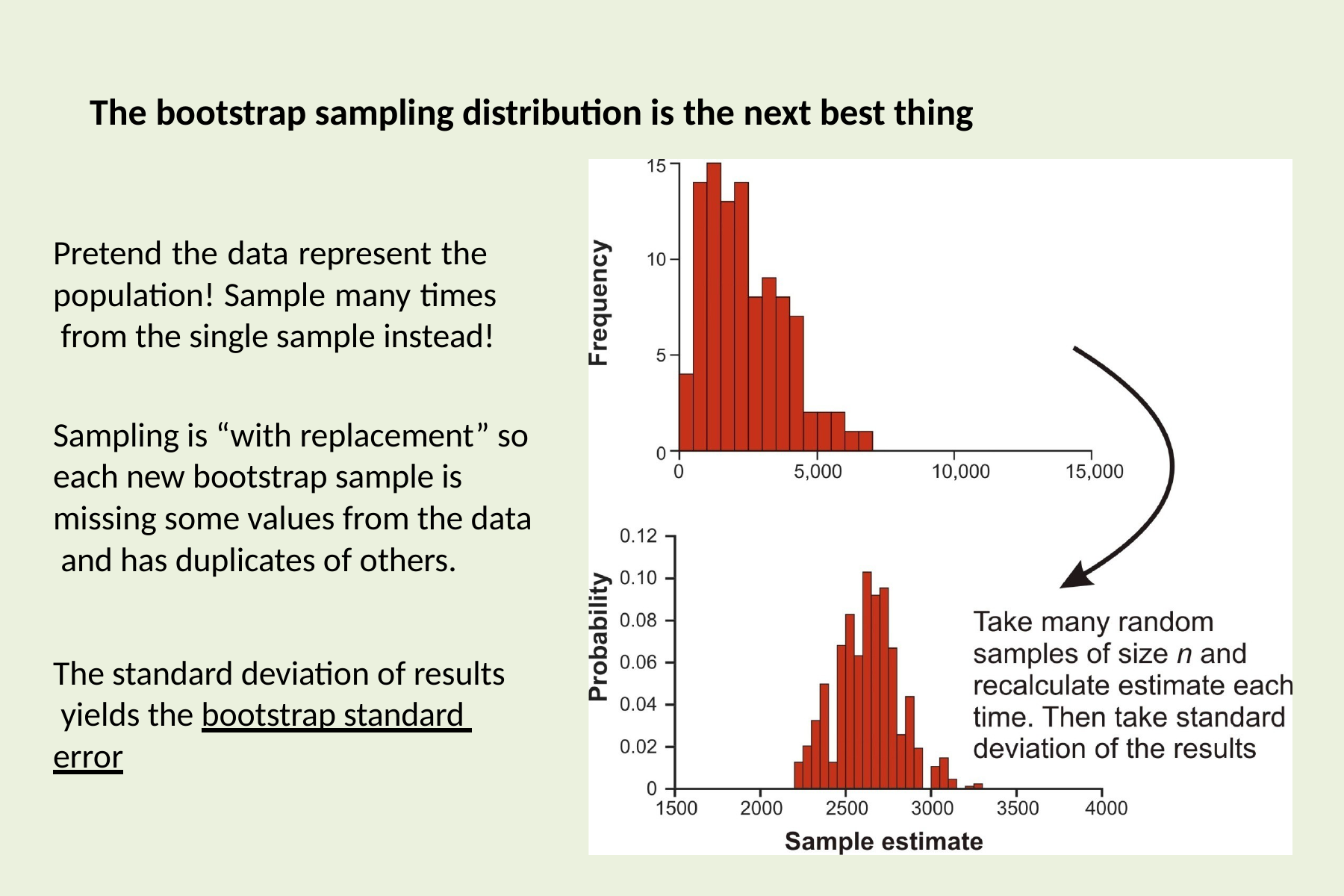

# The bootstrap sampling distribution is the next best thing

Pretend the data represent the  population! Sample many times  from the single sample instead!

Sampling is “with replacement” so  each new bootstrap sample is  missing some values from the data  and has duplicates of others.

The standard deviation of results  yields the bootstrap standard  error